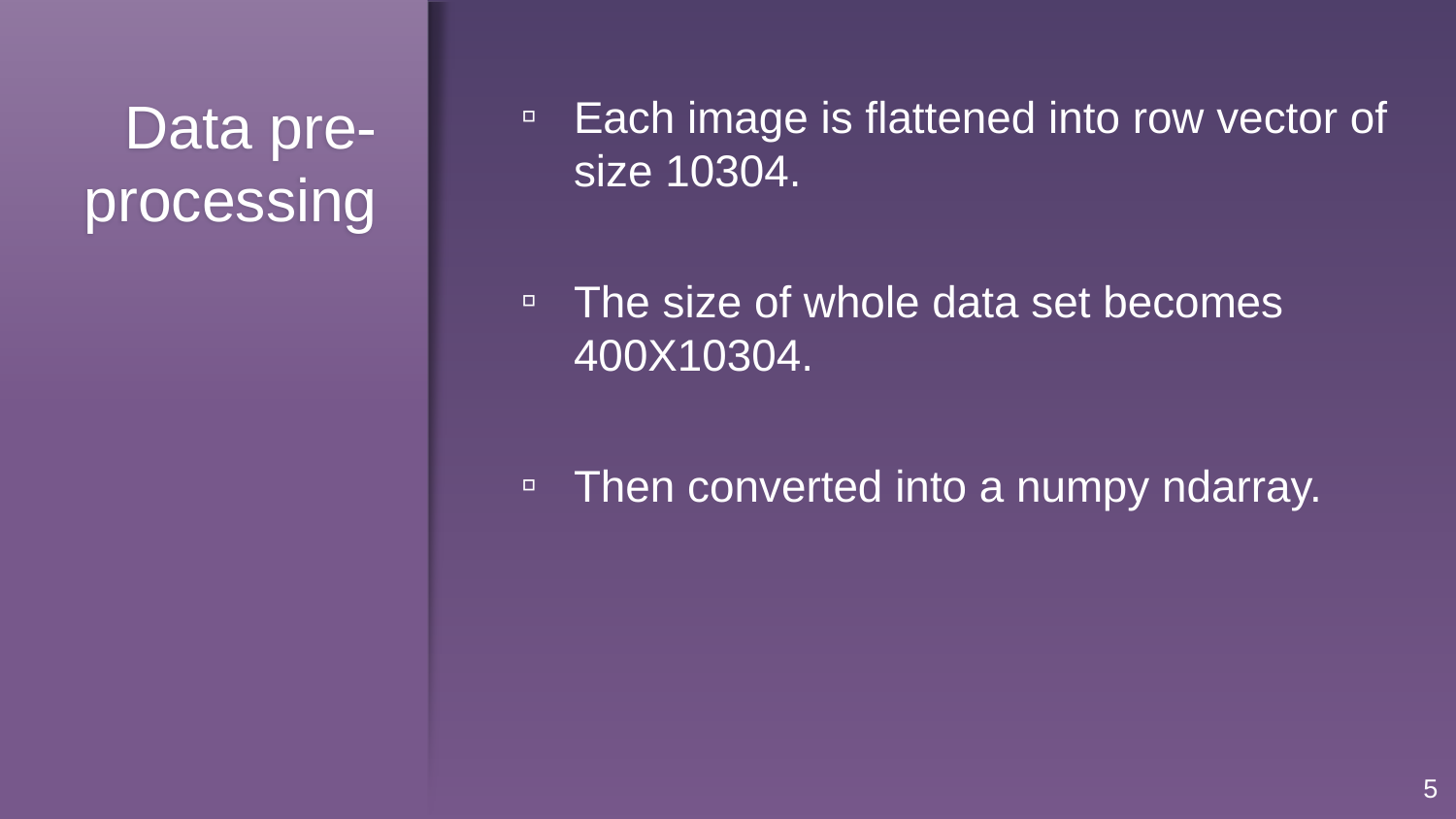

# Data pre-processing
Each image is flattened into row vector of size 10304.

The size of whole data set becomes 400X10304.

Then converted into a numpy ndarray.
5